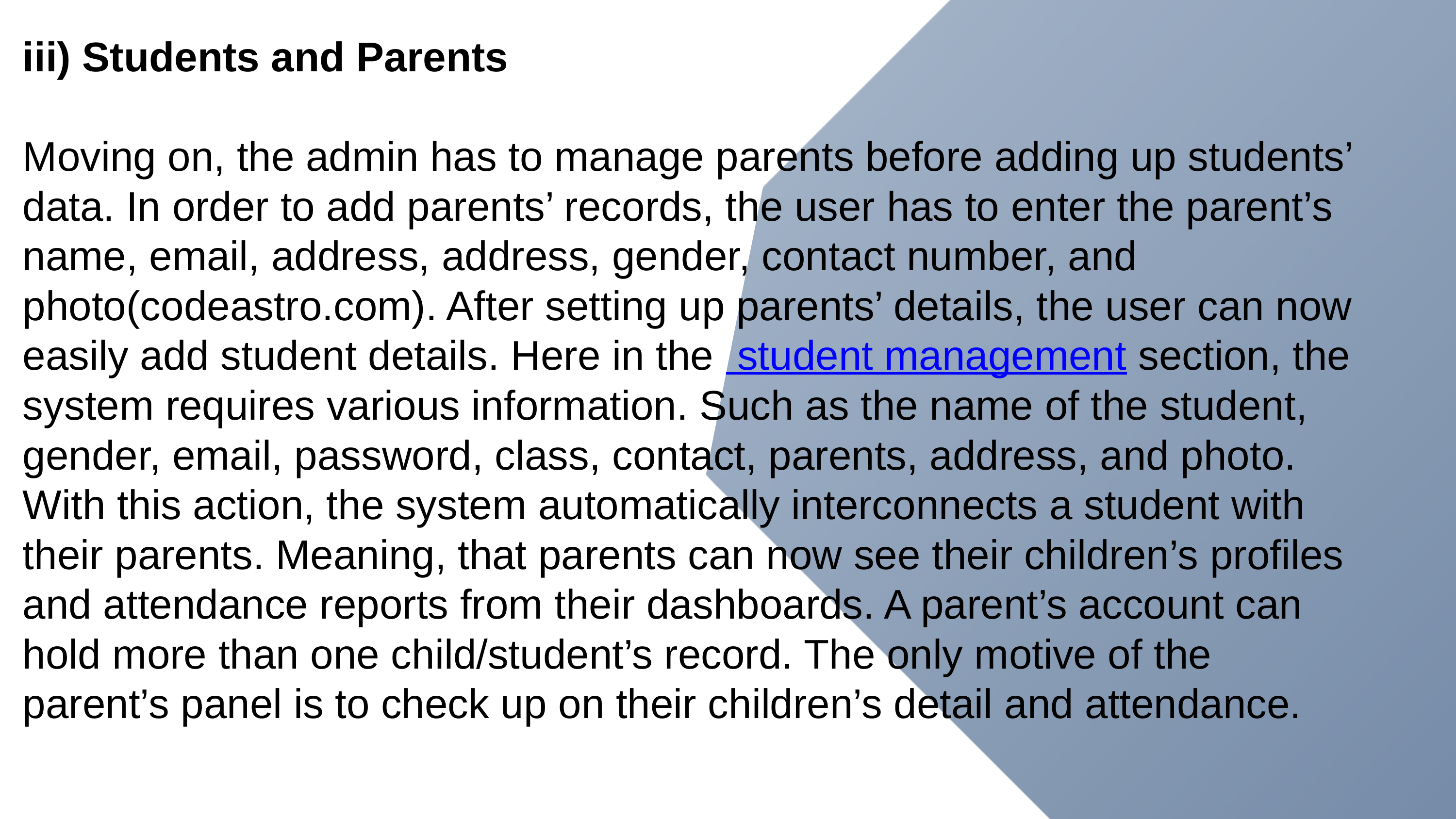

iii) Students and Parents

Moving on, the admin has to manage parents before adding up students’ data. In order to add parents’ records, the user has to enter the parent’s name, email, address, address, gender, contact number, and photo(codeastro.com). After setting up parents’ details, the user can now easily add student details. Here in the  student management section, the system requires various information. Such as the name of the student, gender, email, password, class, contact, parents, address, and photo. With this action, the system automatically interconnects a student with their parents. Meaning, that parents can now see their children’s profiles and attendance reports from their dashboards. A parent’s account can hold more than one child/student’s record. The only motive of the parent’s panel is to check up on their children’s detail and attendance.